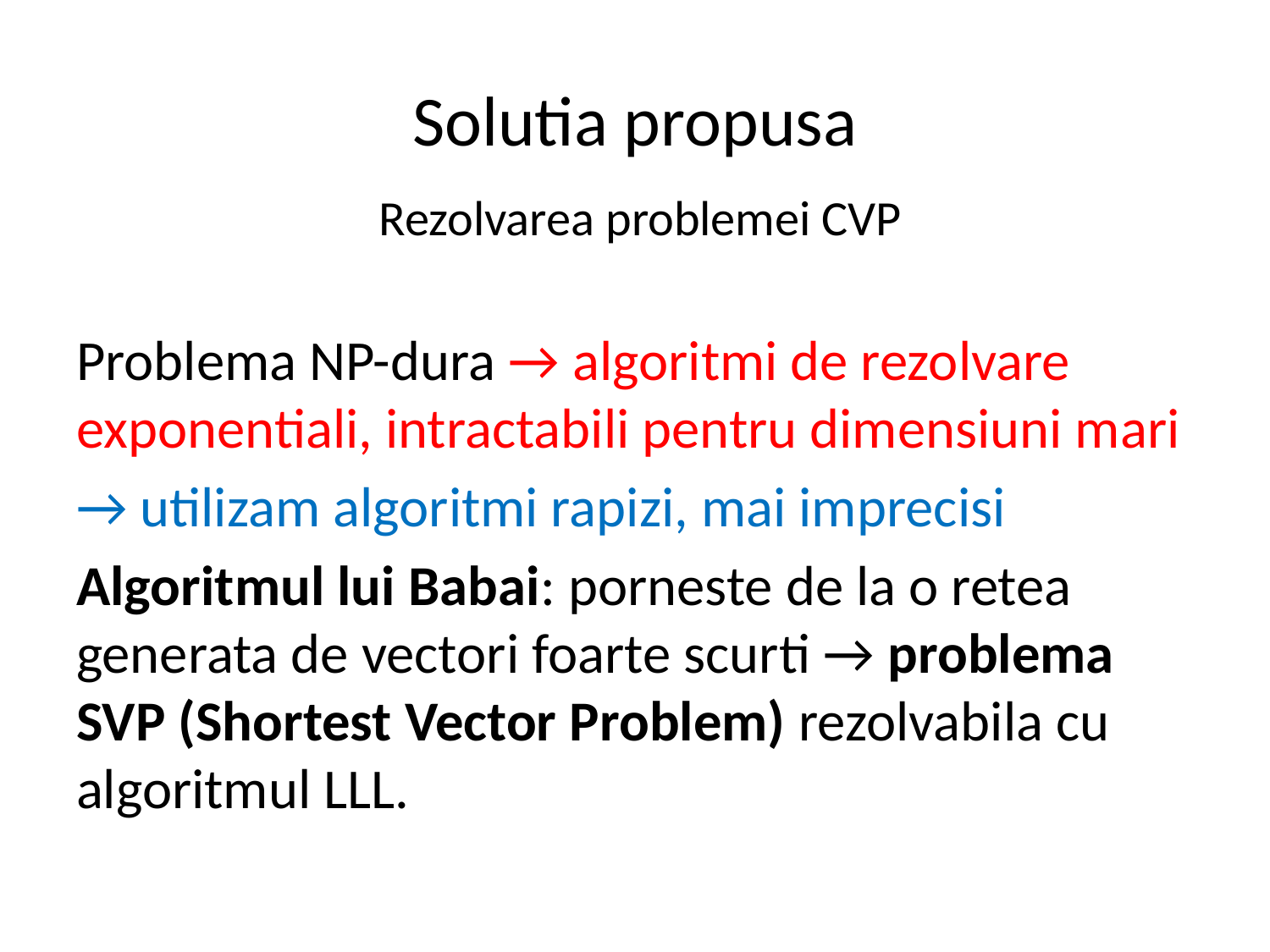

# Solutia propusa
Rezolvarea problemei CVP
Problema NP-dura → algoritmi de rezolvare exponentiali, intractabili pentru dimensiuni mari
→ utilizam algoritmi rapizi, mai imprecisi
Algoritmul lui Babai: porneste de la o retea generata de vectori foarte scurti → problema SVP (Shortest Vector Problem) rezolvabila cu algoritmul LLL.